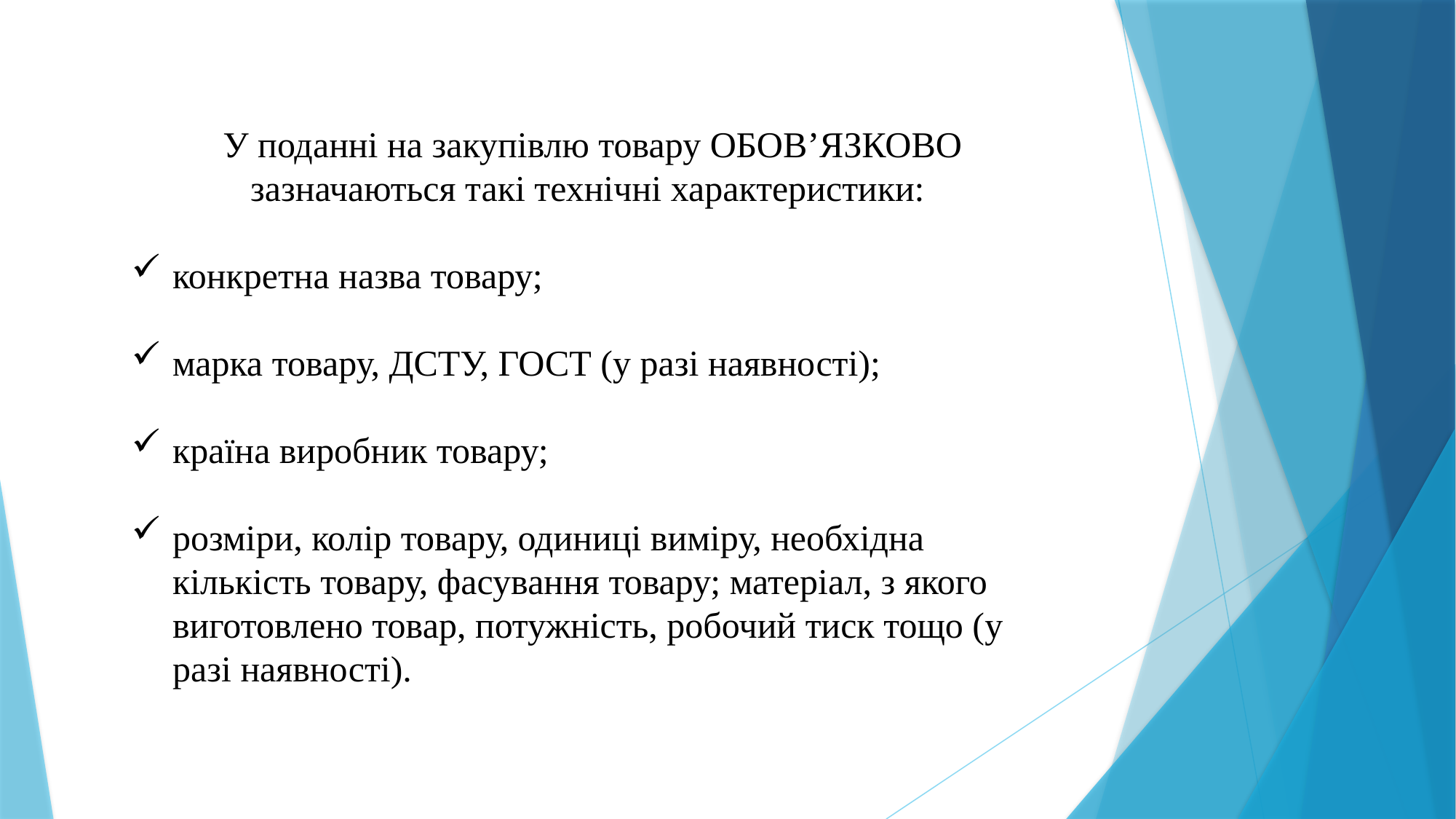

У поданні на закупівлю товару ОБОВ’ЯЗКОВО зазначаються такі технічні характеристики:

конкретна назва товару;

марка товару, ДСТУ, ГОСТ (у разі наявності);

країна виробник товару;

розміри, колір товару, одиниці виміру, необхідна кількість товару, фасування товару; матеріал, з якого виготовлено товар, потужність, робочий тиск тощо (у разі наявності).